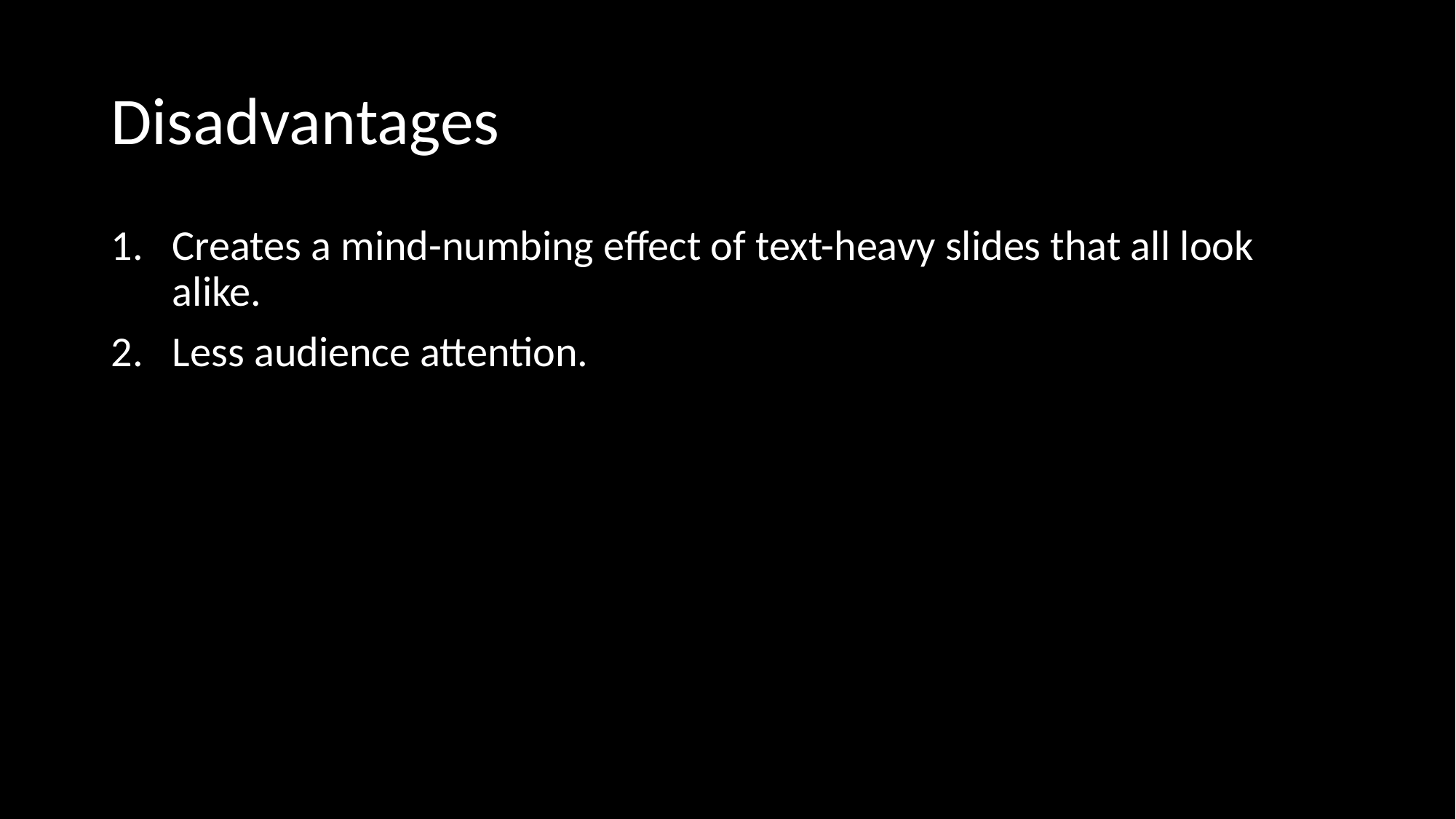

# Disadvantages
Creates a mind-numbing effect of text-heavy slides that all look alike.
Less audience attention.